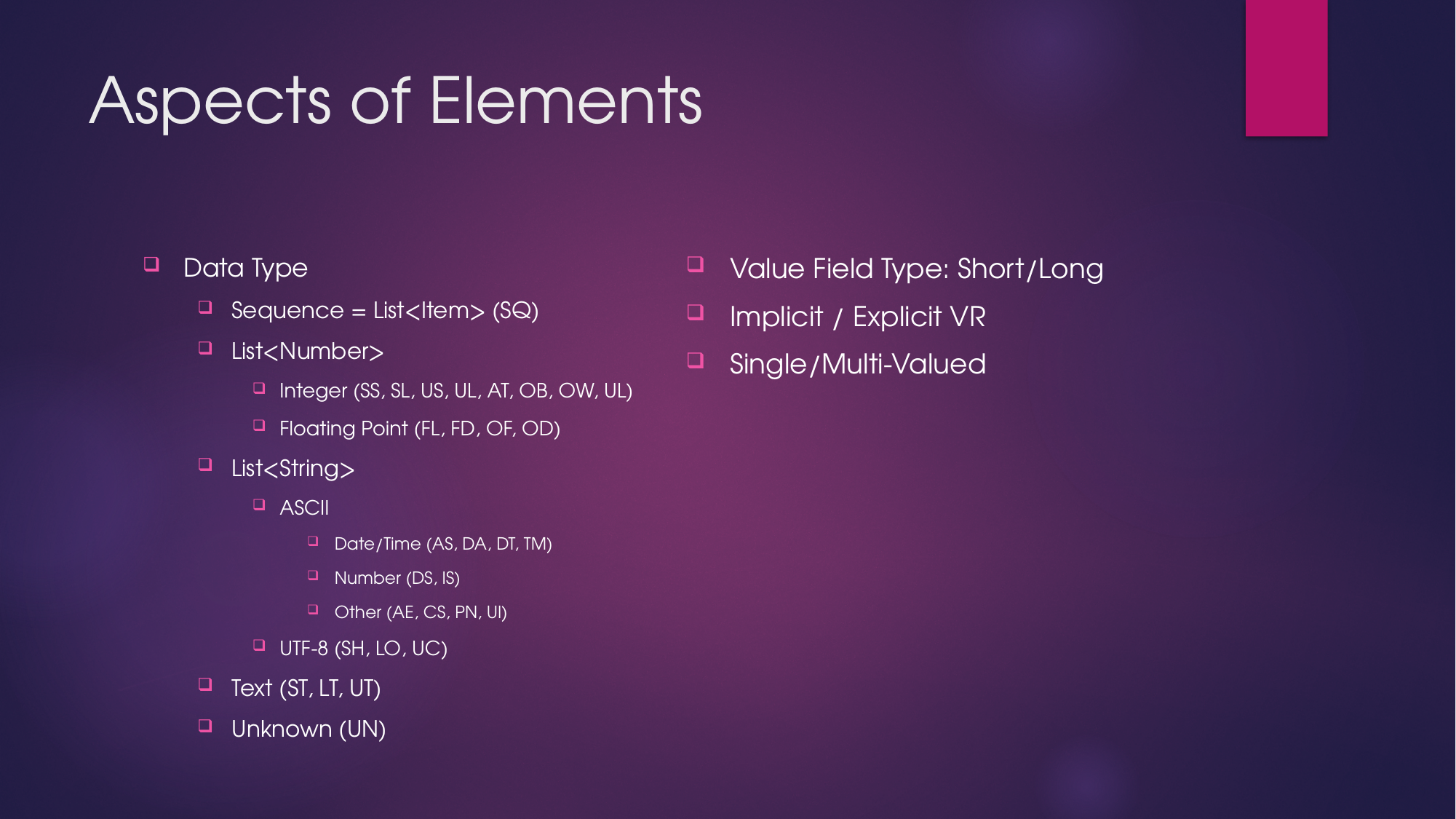

# Aspects of Elements
Value Field Type: Short/Long
Implicit / Explicit VR
Single/Multi-Valued

Data Type
Sequence = List<Item> (SQ)
List<Number>
Integer (SS, SL, US, UL, AT, OB, OW, UL)
Floating Point (FL, FD, OF, OD)
List<String>
ASCII
Date/Time (AS, DA, DT, TM)
Number (DS, IS)
Other (AE, CS, PN, UI)
UTF-8 (SH, LO, UC)
Text (ST, LT, UT)
Unknown (UN)